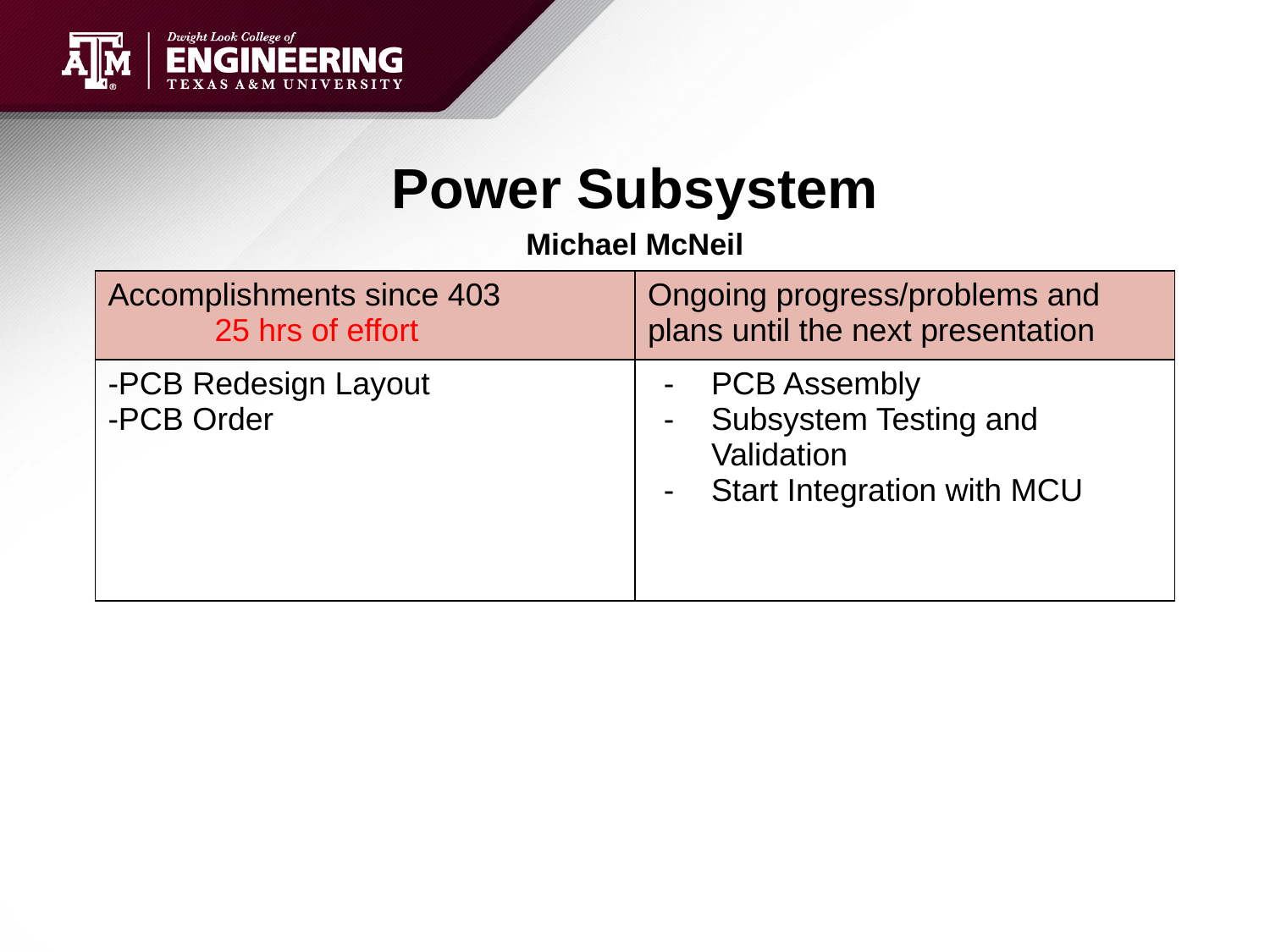

# Power Subsystem
Michael McNeil
| Accomplishments since 403 25 hrs of effort | Ongoing progress/problems and plans until the next presentation |
| --- | --- |
| -PCB Redesign Layout -PCB Order | PCB Assembly Subsystem Testing and Validation Start Integration with MCU |